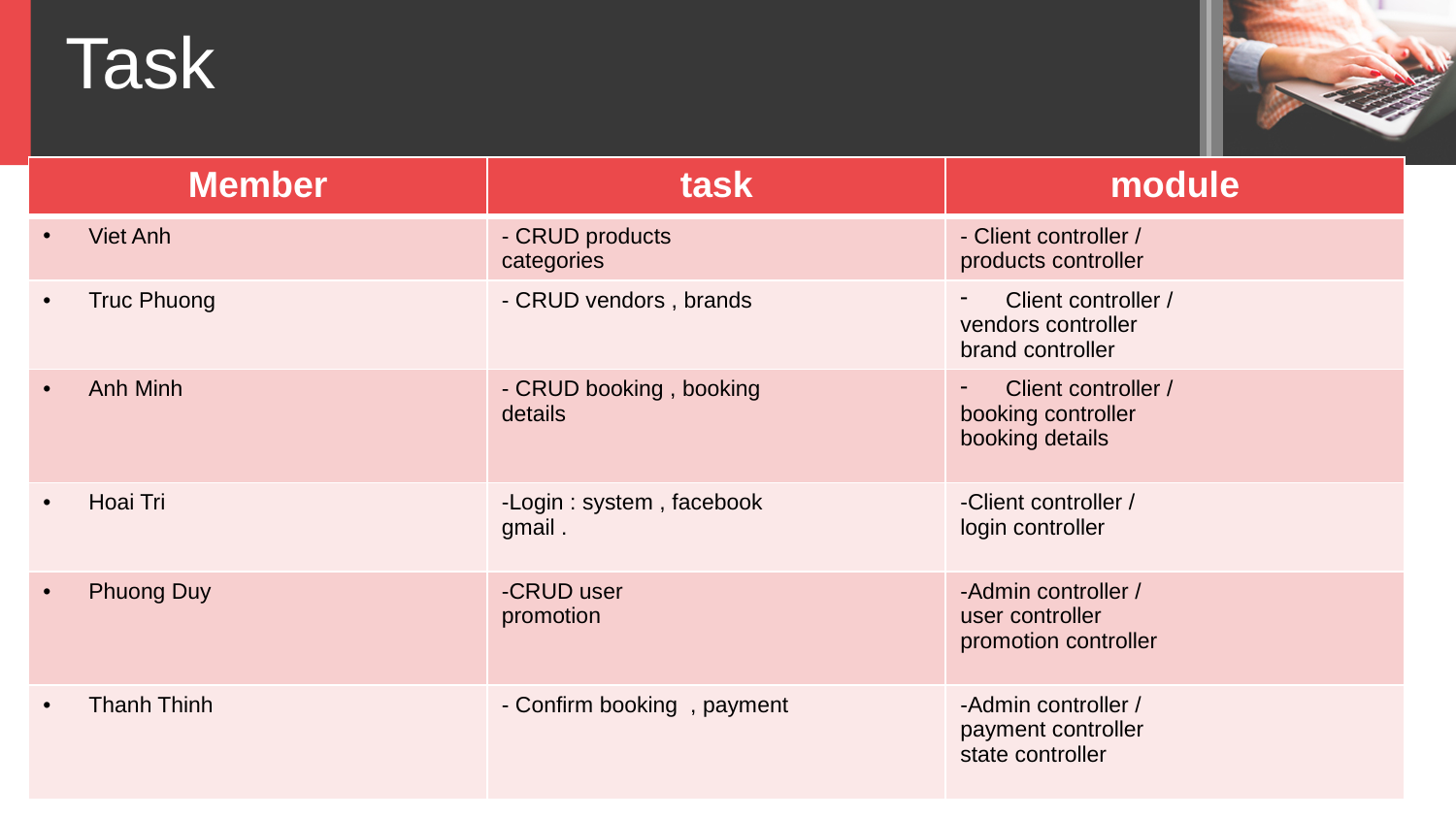

Task
| Member | task | module |
| --- | --- | --- |
| Viet Anh | - CRUD products categories | - Client controller / products controller |
| Truc Phuong | - CRUD vendors , brands | Client controller / vendors controller brand controller |
| Anh Minh | - CRUD booking , booking details | Client controller / booking controller booking details |
| Hoai Tri | -Login : system , facebook gmail . | -Client controller / login controller |
| Phuong Duy | -CRUD user promotion | -Admin controller / user controller promotion controller |
| Thanh Thinh | - Confirm booking , payment | -Admin controller / payment controller state controller |